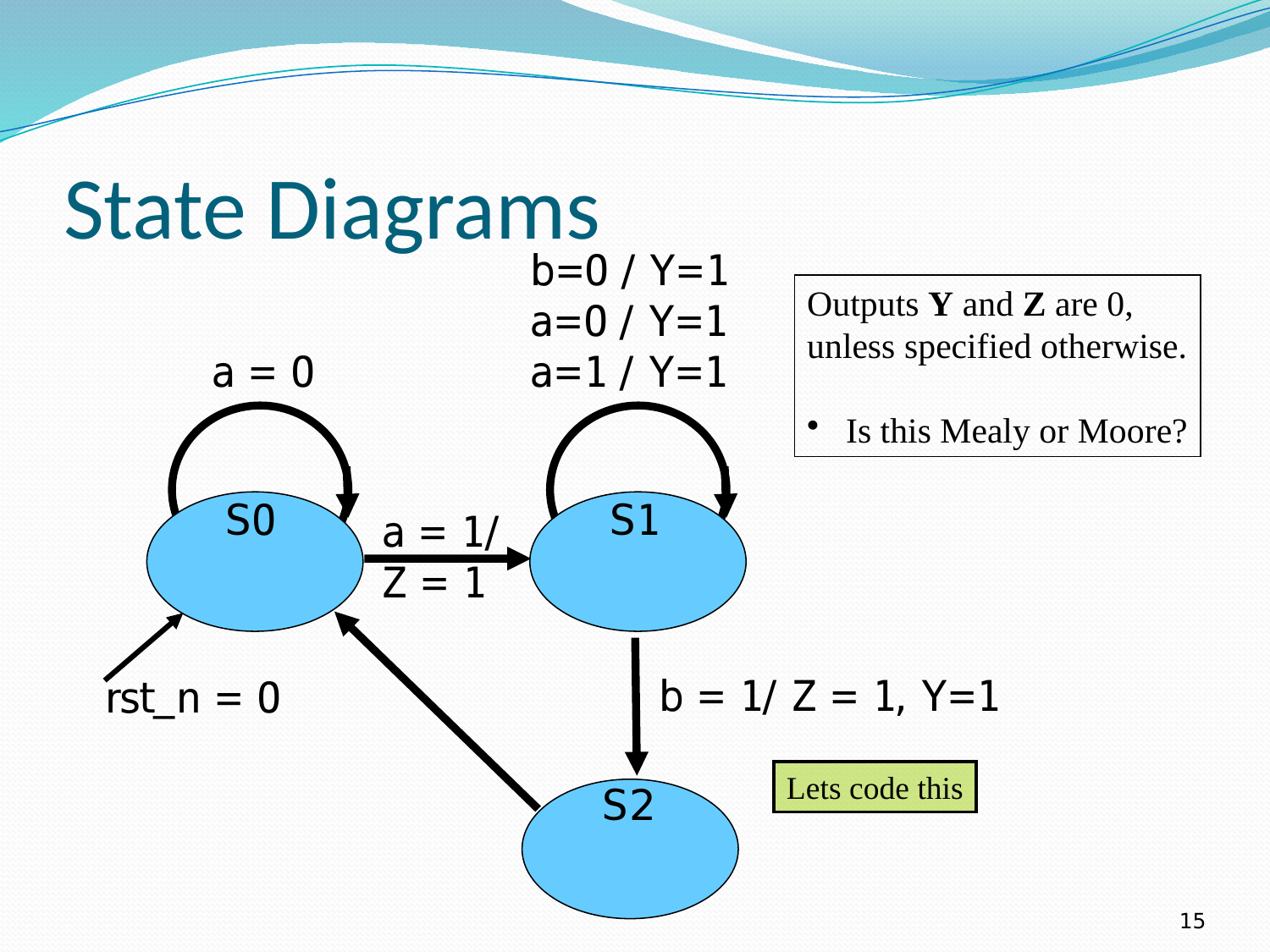

# State Diagrams
b=0 / Y=1
a=0 / Y=1
a=1 / Y=1
Outputs Y and Z are 0,
unless specified otherwise.

 Is this Mealy or Moore?
a = 0

S0
S1

a = 1/
Z = 1

b = 1/ Z = 1, Y=1
rst_n = 0
Lets code this
S2

15